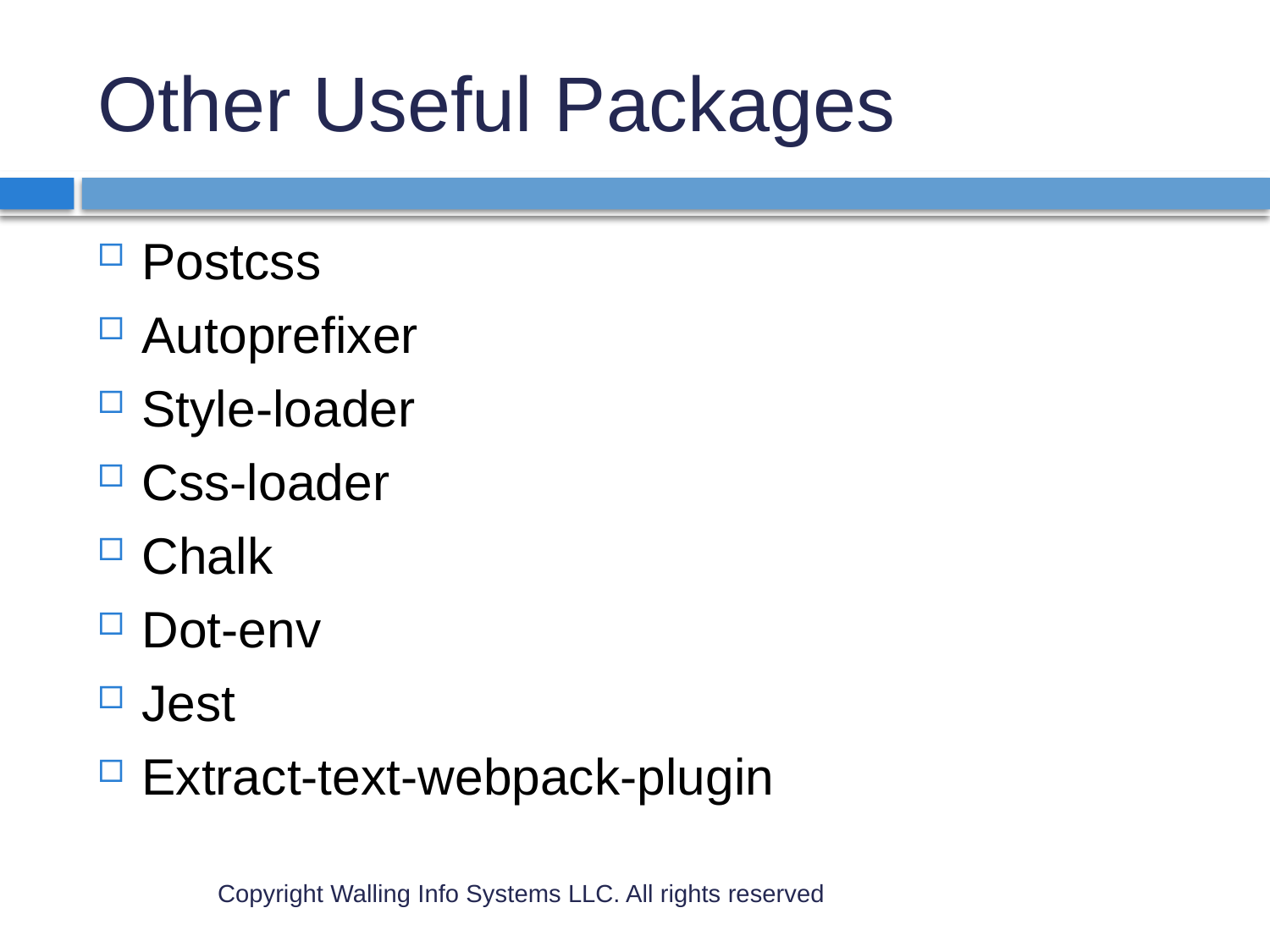

# Other Useful Packages
Postcss
Autoprefixer
Style-loader
Css-loader
Chalk
Dot-env
Jest
Extract-text-webpack-plugin

Copyright Walling Info Systems LLC. All rights reserved